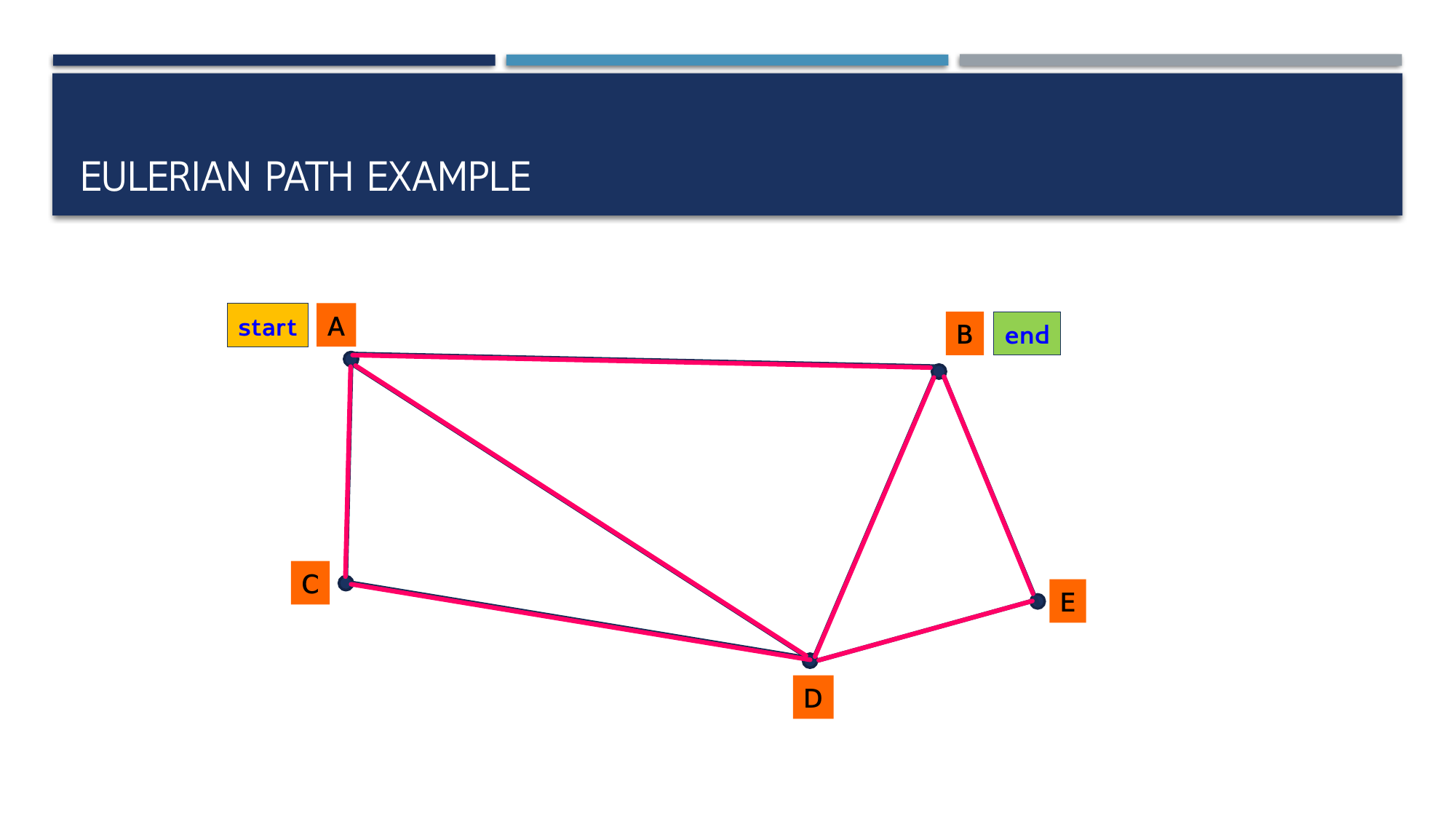

# Eulerian path example
start
A
B
end

C

E

D